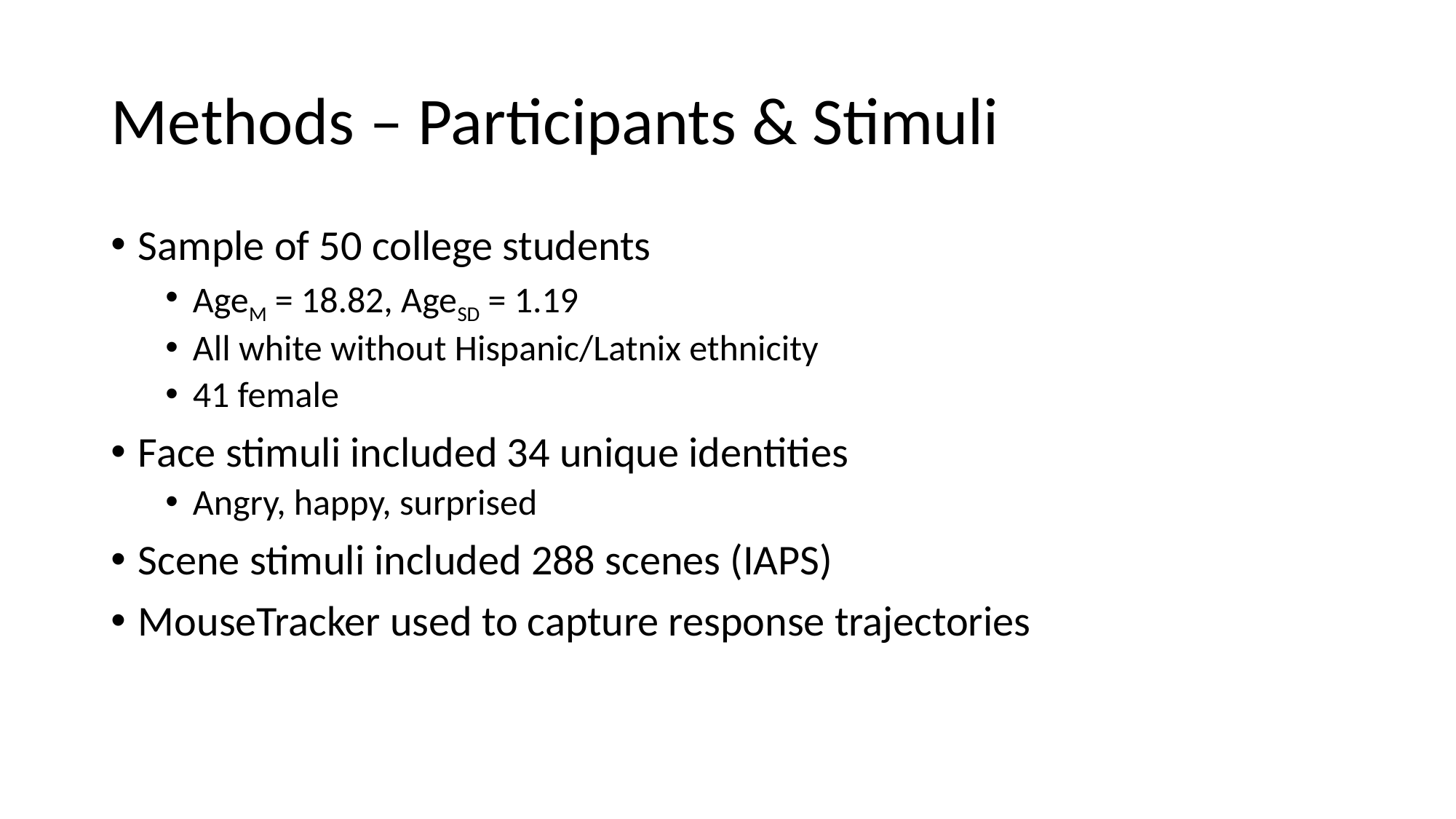

# Methods – Participants & Stimuli
Sample of 50 college students
AgeM = 18.82, AgeSD = 1.19
All white without Hispanic/Latnix ethnicity
41 female
Face stimuli included 34 unique identities
Angry, happy, surprised
Scene stimuli included 288 scenes (IAPS)
MouseTracker used to capture response trajectories